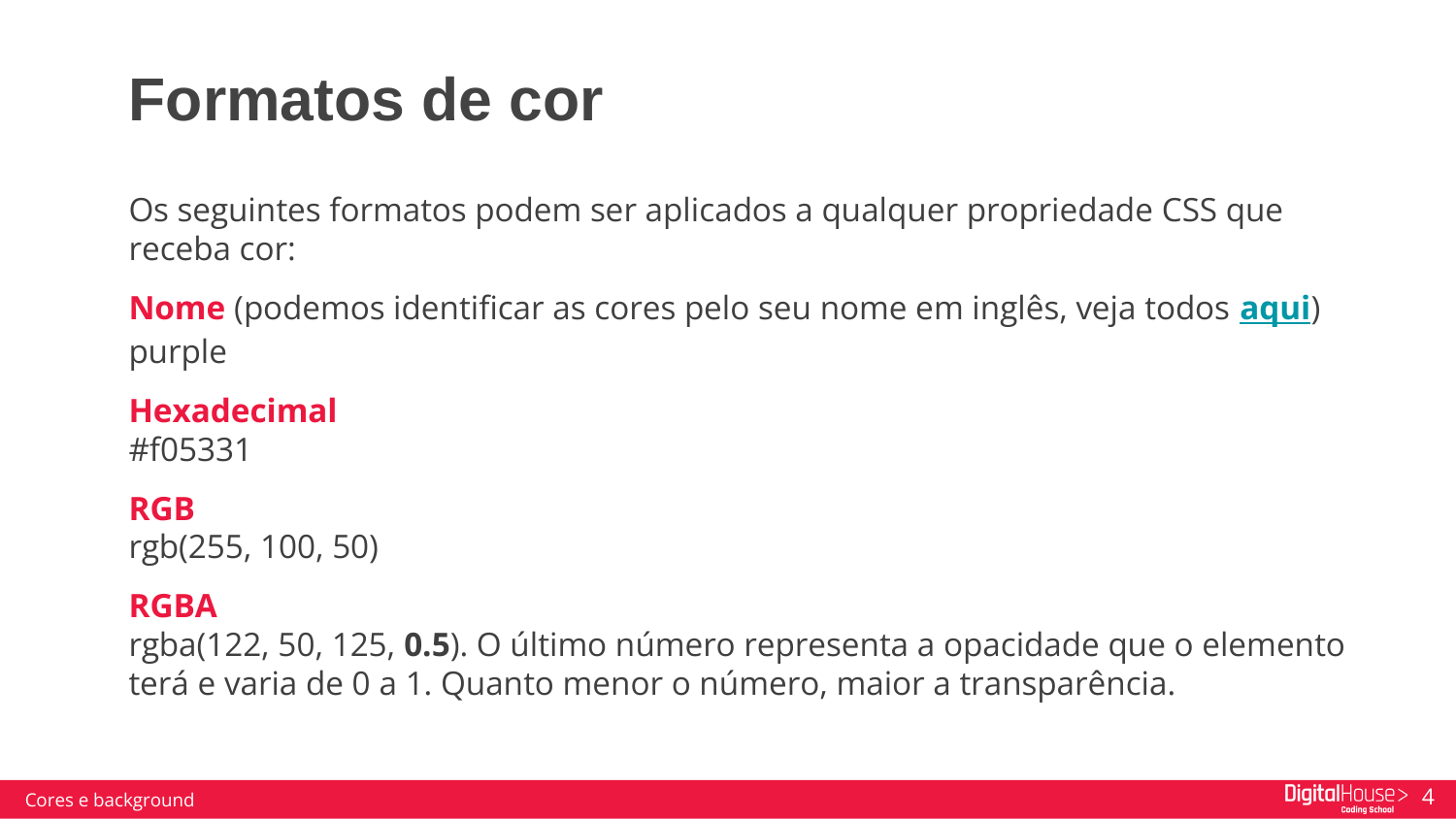

Formatos de cor
Os seguintes formatos podem ser aplicados a qualquer propriedade CSS que receba cor:
Nome (podemos identificar as cores pelo seu nome em inglês, veja todos aqui)
purple
Hexadecimal
#f05331
RGB
rgb(255, 100, 50)
RGBA
rgba(122, 50, 125, 0.5). O último número representa a opacidade que o elemento terá e varia de 0 a 1. Quanto menor o número, maior a transparência.
Cores e background